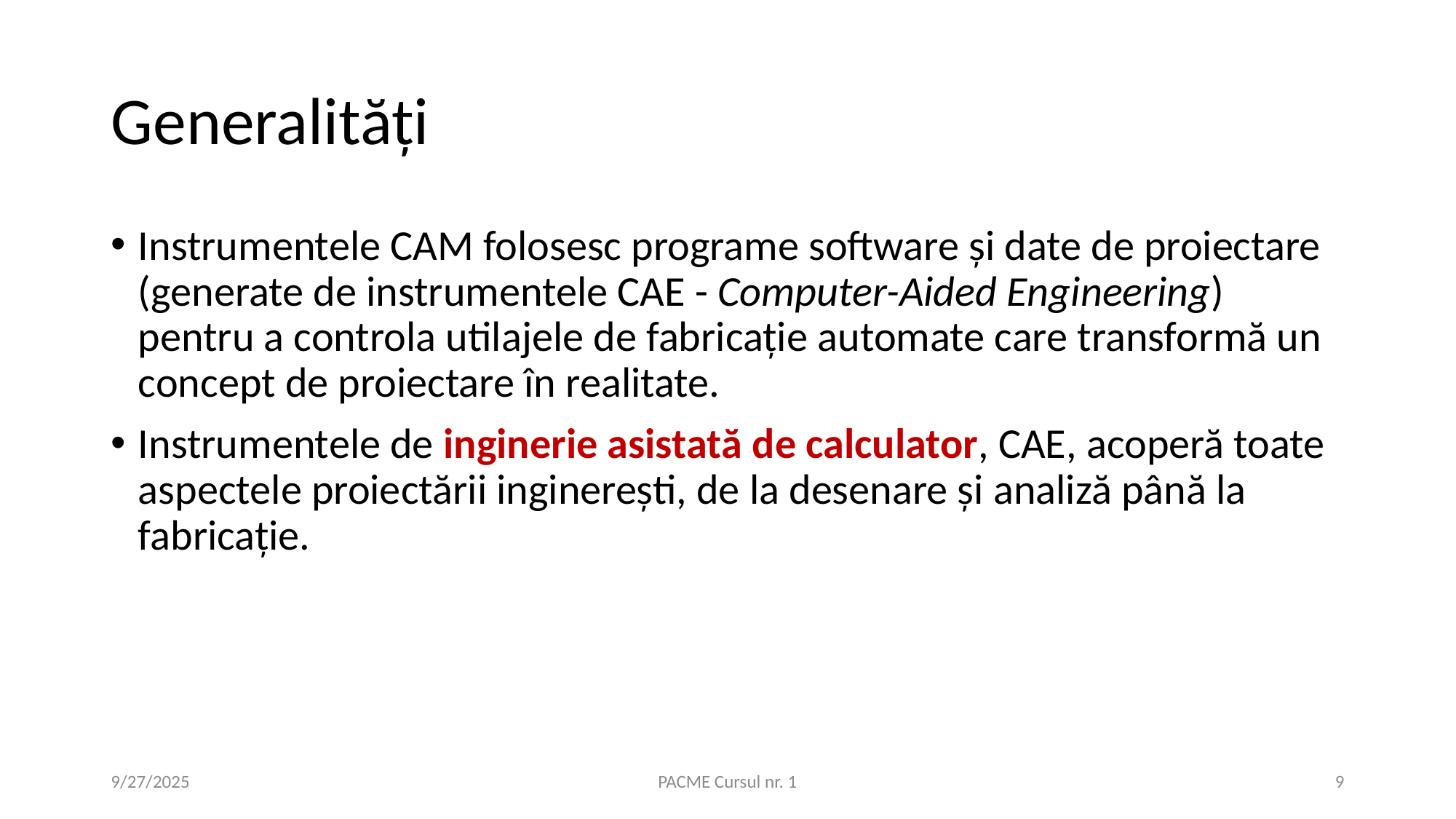

# Generalități
Instrumentele CAM folosesc programe software și date de proiectare (generate de instrumentele CAE - Computer-Aided Engineering) pentru a controla utilajele de fabricație automate care transformă un concept de proiectare în realitate.
Instrumentele de inginerie asistată de calculator, CAE, acoperă toate aspectele proiectării inginerești, de la desenare și analiză până la fabricație.
9/27/2025
PACME Cursul nr. 1
9